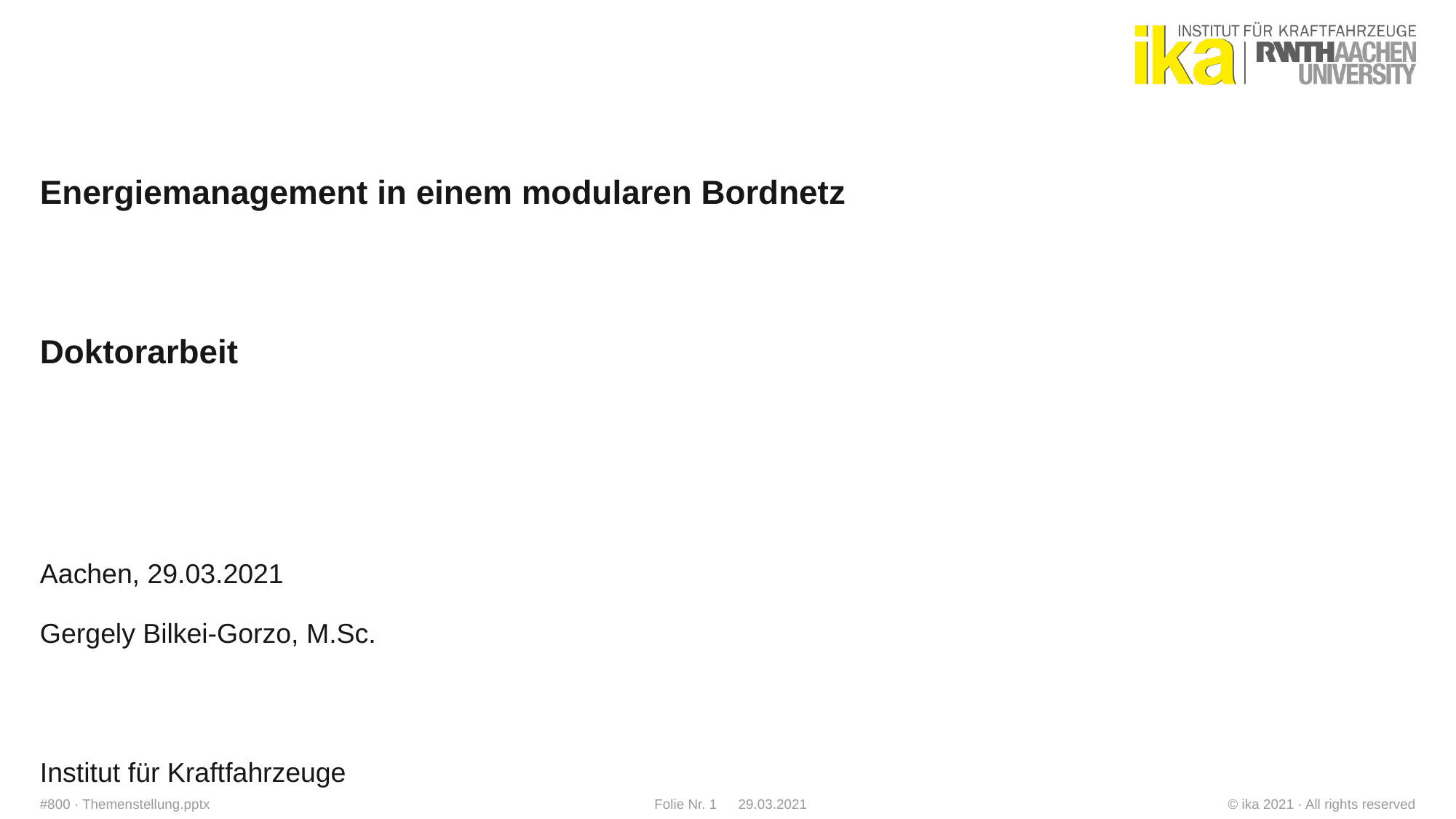

# Energiemanagement in einem modularen Bordnetz
Doktorarbeit
Aachen, 29.03.2021
Gergely Bilkei-Gorzo, M.Sc.
Institut für Kraftfahrzeuge